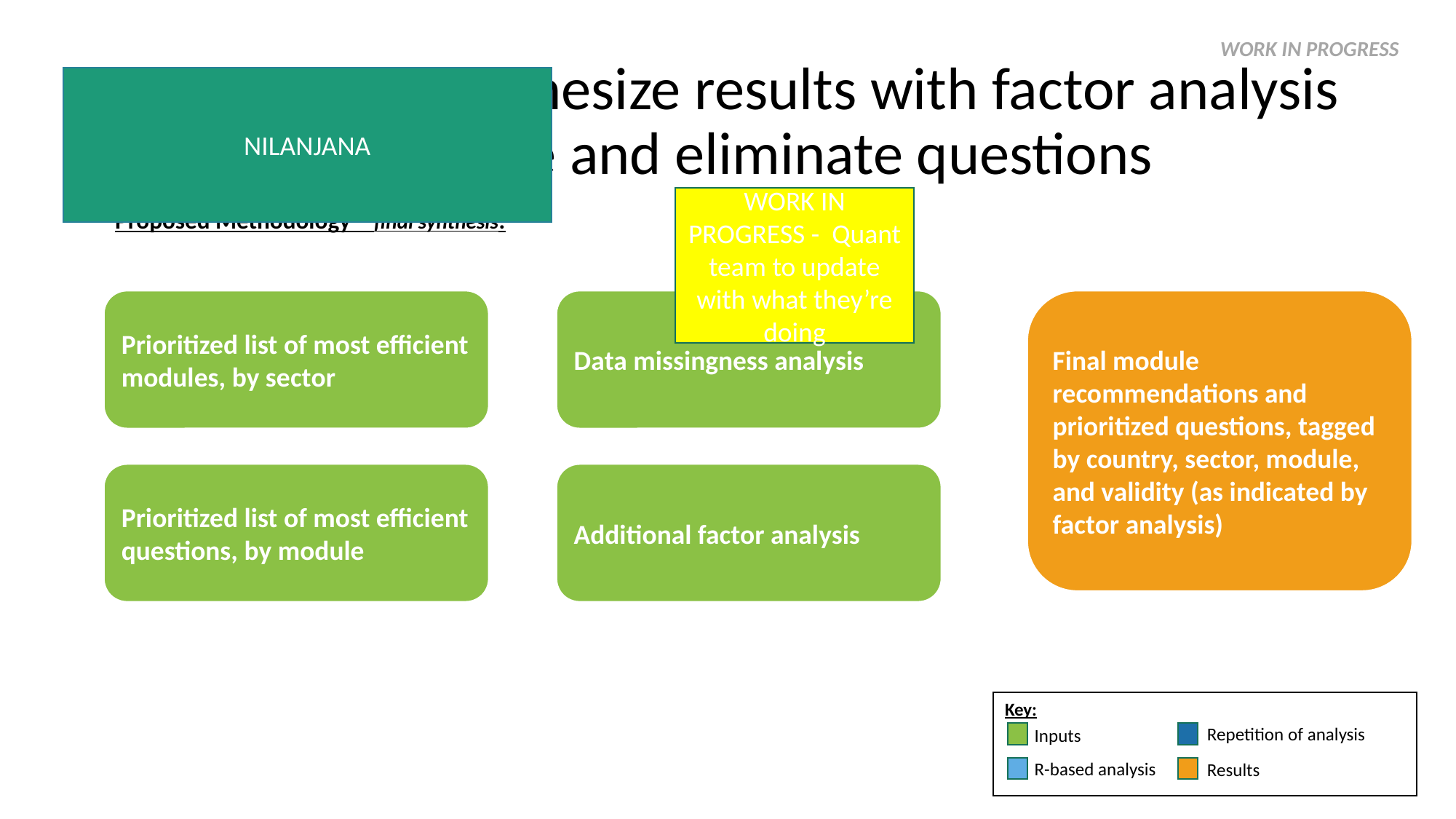

WORK IN PROGRESS
# We will then synthesize results with factor analysis to better prioritize and eliminate questions
NILANJANA
WORK IN PROGRESS -  Quant team to update with what they’re doing
Proposed Methodology – final synthesis:
Final module recommendations and prioritized questions, tagged by country, sector, module, and validity (as indicated by factor analysis)
Prioritized list of most efficient modules, by sector
Data missingness analysis
Prioritized list of most efficient questions, by module
Additional factor analysis

Key:
Repetition of analysis
Inputs

R-based analysis
Results